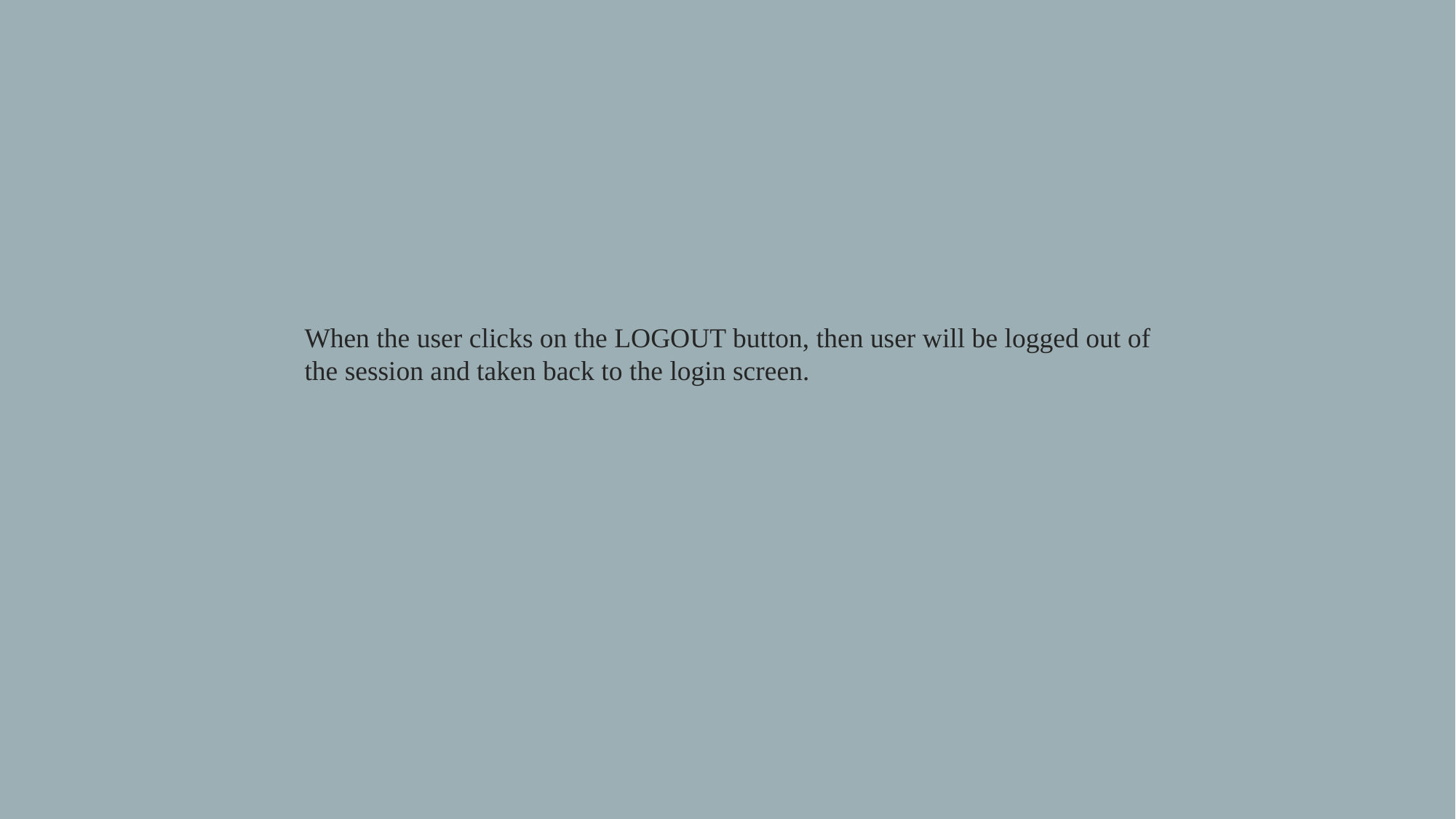

When the user clicks on the LOGOUT button, then user will be logged out of the session and taken back to the login screen.